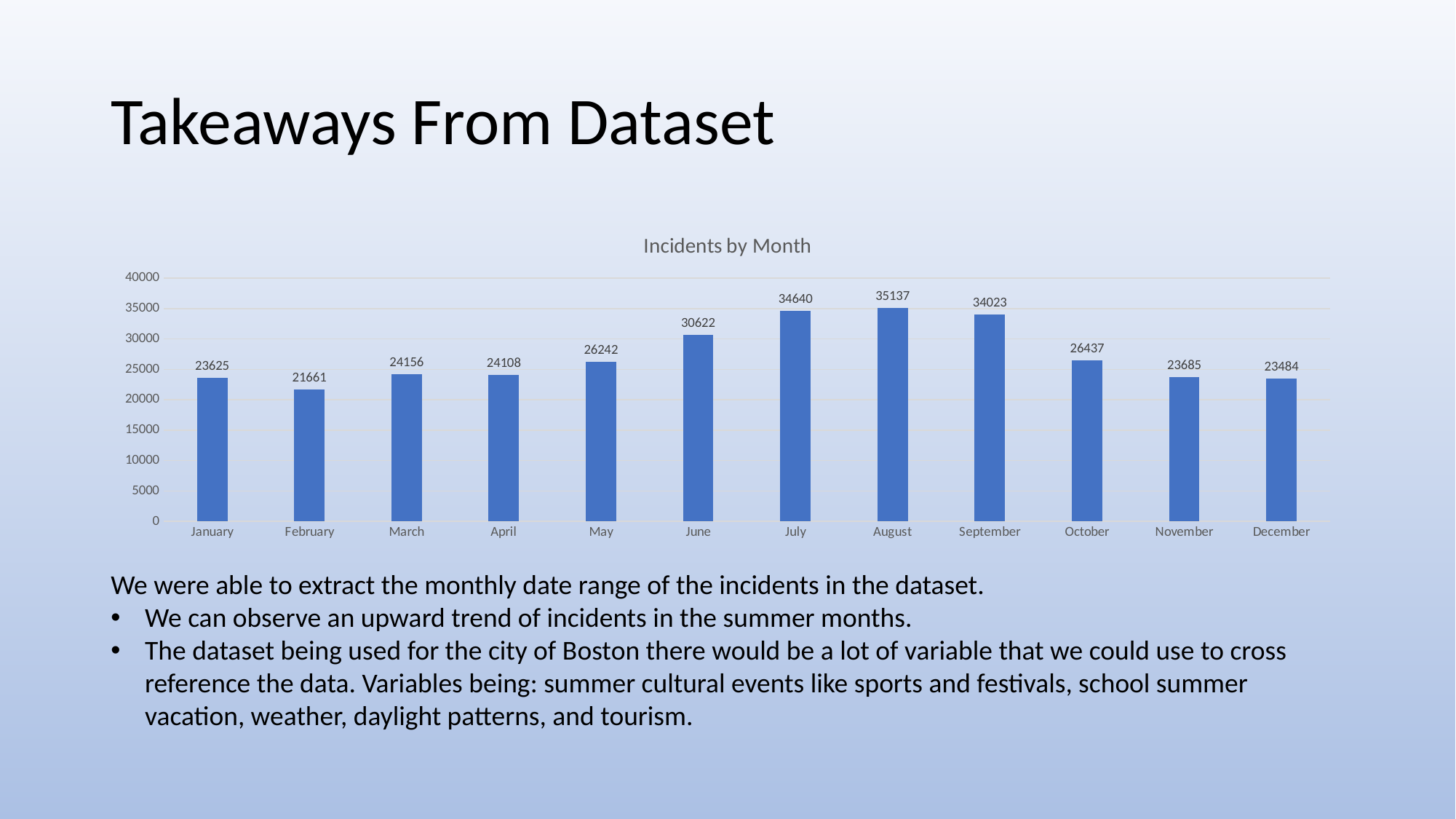

# Takeaways From Dataset

### Chart: Incidents by Month

| Category | Incidents |
|---|---|
| January | 23625.0 |
| February | 21661.0 |
| March | 24156.0 |
| April | 24108.0 |
| May | 26242.0 |
| June | 30622.0 |
| July | 34640.0 |
| August | 35137.0 |
| September | 34023.0 |
| October | 26437.0 |
| November | 23685.0 |
| December | 23484.0 |
We were able to extract the monthly date range of the incidents in the dataset.
We can observe an upward trend of incidents in the summer months.
The dataset being used for the city of Boston there would be a lot of variable that we could use to cross reference the data. Variables being: summer cultural events like sports and festivals, school summer vacation, weather, daylight patterns, and tourism.